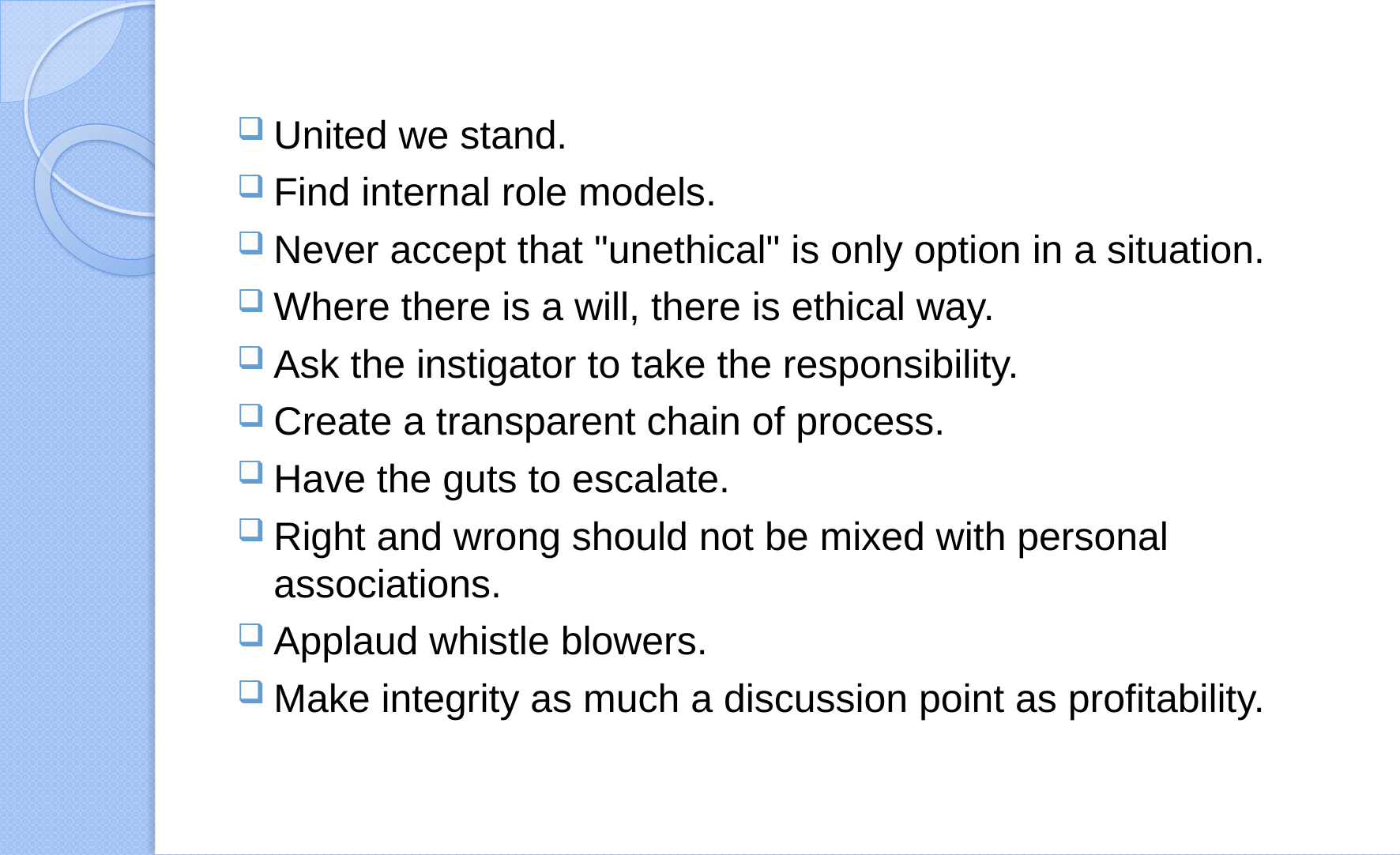

United we stand.
Find internal role models.
Never accept that "unethical" is only option in a situation.
Where there is a will, there is ethical way.
Ask the instigator to take the responsibility.
Create a transparent chain of process.
Have the guts to escalate.
Right and wrong should not be mixed with personal associations.
Applaud whistle blowers.
Make integrity as much a discussion point as profitability.